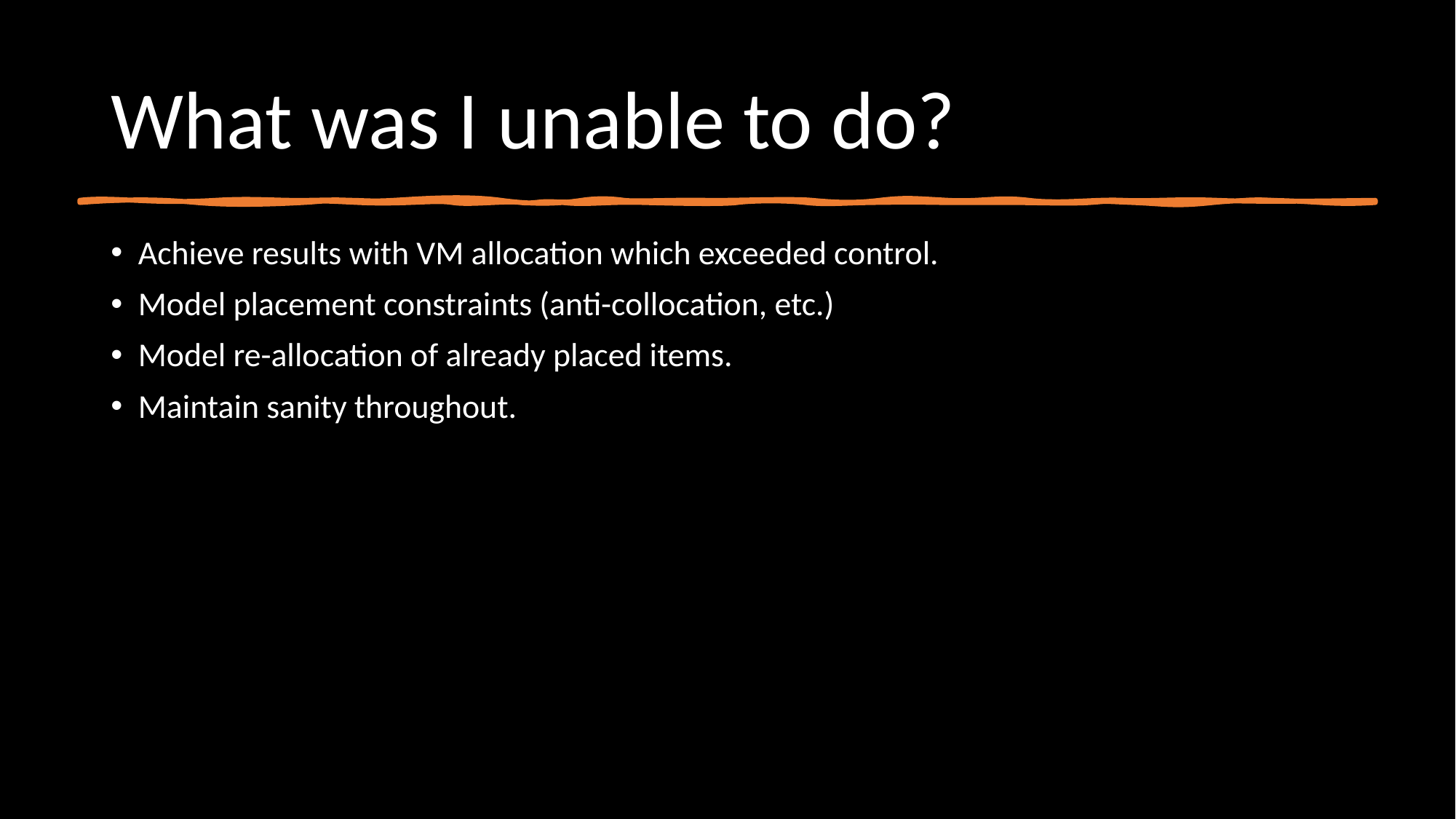

# What was I unable to do?

Achieve results with VM allocation which exceeded control.
Model placement constraints (anti-collocation, etc.)
Model re-allocation of already placed items.
Maintain sanity throughout.